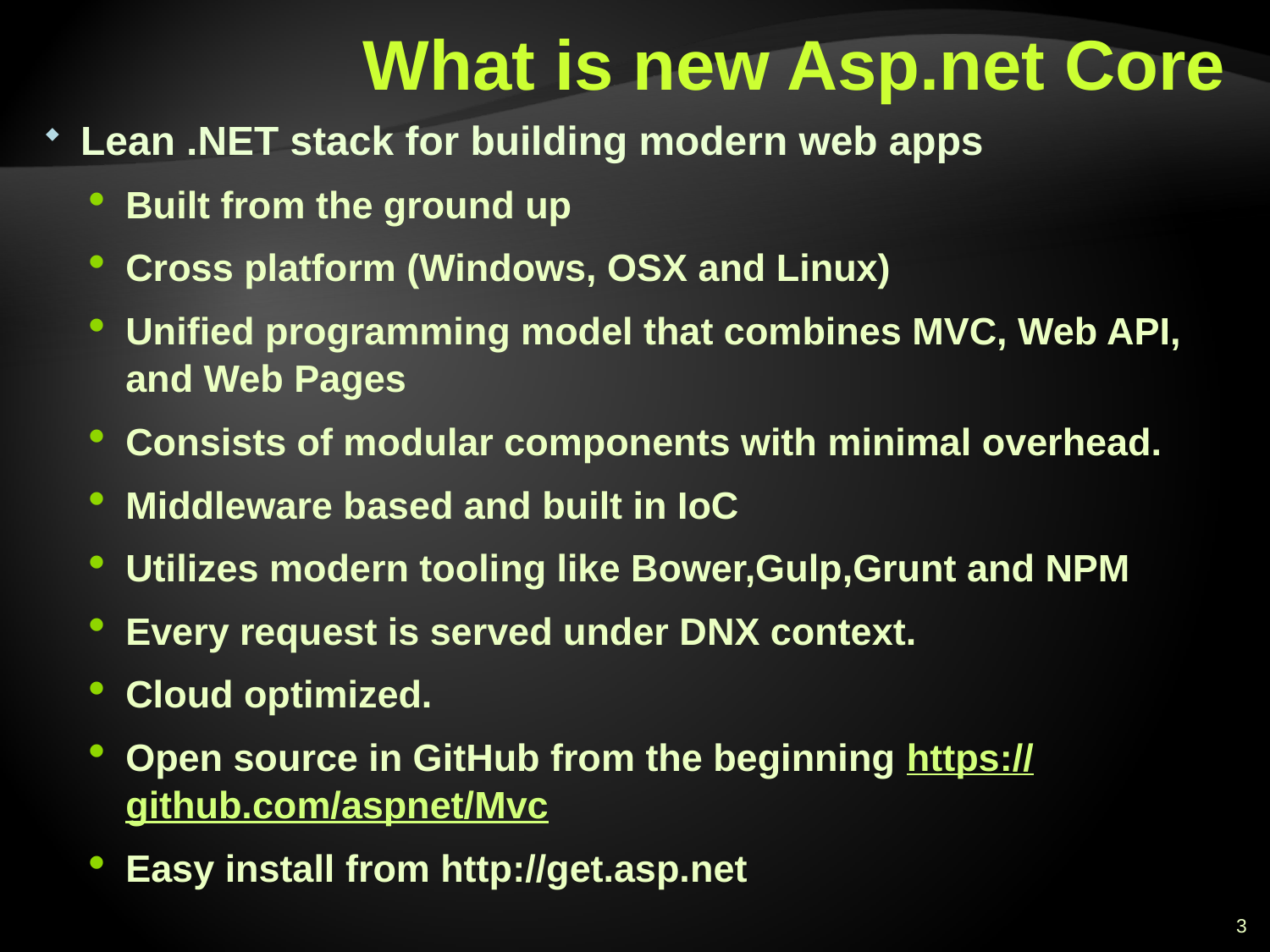

# What is new Asp.net Core
Lean .NET stack for building modern web apps
Built from the ground up
Cross platform (Windows, OSX and Linux)
Unified programming model that combines MVC, Web API, and Web Pages
Consists of modular components with minimal overhead.
Middleware based and built in IoC
Utilizes modern tooling like Bower,Gulp,Grunt and NPM
Every request is served under DNX context.
Cloud optimized.
Open source in GitHub from the beginning https://github.com/aspnet/Mvc
Easy install from http://get.asp.net
3